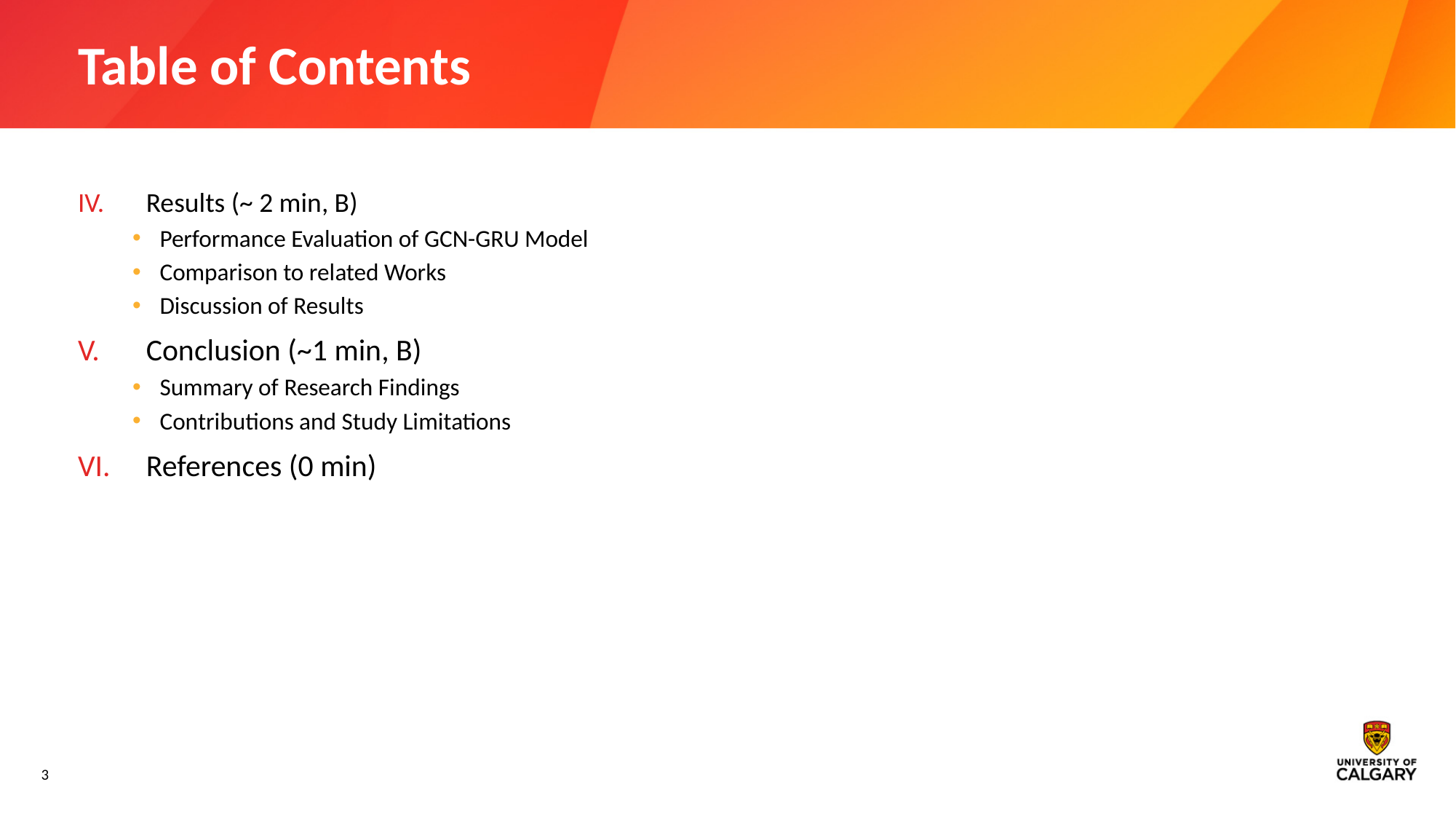

# Table of Contents
Results (~ 2 min, B)
Performance Evaluation of GCN-GRU Model
Comparison to related Works
Discussion of Results
Conclusion (~1 min, B)
Summary of Research Findings
Contributions and Study Limitations
References (0 min)
3